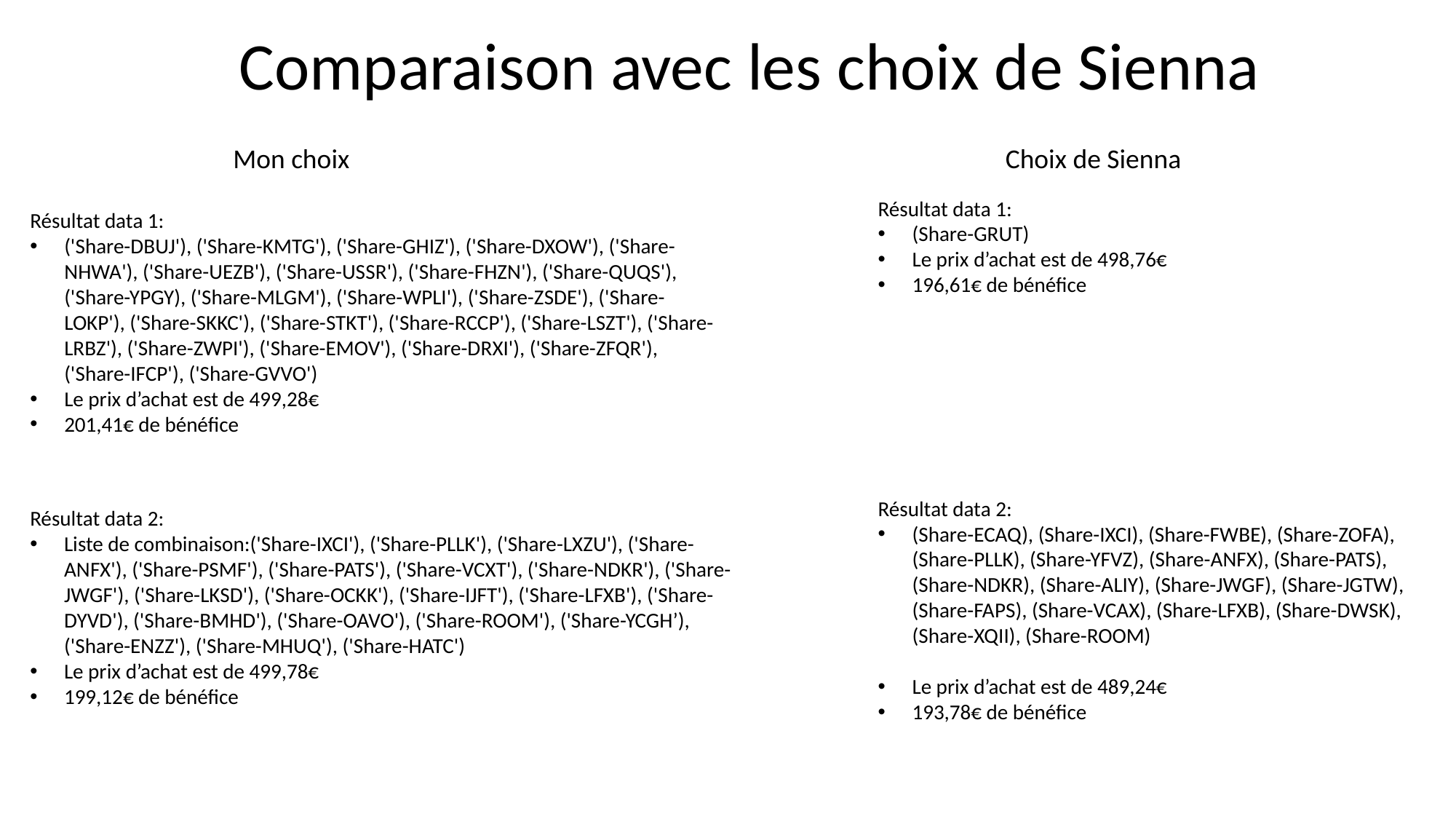

# Comparaison avec les choix de Sienna
Mon choix
Choix de Sienna
Résultat data 1:
(Share-GRUT)
Le prix d’achat est de 498,76€
196,61€ de bénéfice
Résultat data 1:
('Share-DBUJ'), ('Share-KMTG'), ('Share-GHIZ'), ('Share-DXOW'), ('Share-NHWA'), ('Share-UEZB'), ('Share-USSR'), ('Share-FHZN'), ('Share-QUQS'), ('Share-YPGY), ('Share-MLGM'), ('Share-WPLI'), ('Share-ZSDE'), ('Share-LOKP'), ('Share-SKKC'), ('Share-STKT'), ('Share-RCCP'), ('Share-LSZT'), ('Share-LRBZ'), ('Share-ZWPI'), ('Share-EMOV'), ('Share-DRXI'), ('Share-ZFQR'), ('Share-IFCP'), ('Share-GVVO')
Le prix d’achat est de 499,28€
201,41€ de bénéfice
Résultat data 2:
(Share-ECAQ), (Share-IXCI), (Share-FWBE), (Share-ZOFA), (Share-PLLK), (Share-YFVZ), (Share-ANFX), (Share-PATS), (Share-NDKR), (Share-ALIY), (Share-JWGF), (Share-JGTW), (Share-FAPS), (Share-VCAX), (Share-LFXB), (Share-DWSK), (Share-XQII), (Share-ROOM)

Le prix d’achat est de 489,24€
193,78€ de bénéfice
Résultat data 2:
Liste de combinaison:('Share-IXCI'), ('Share-PLLK'), ('Share-LXZU'), ('Share-ANFX'), ('Share-PSMF'), ('Share-PATS'), ('Share-VCXT'), ('Share-NDKR'), ('Share-JWGF'), ('Share-LKSD'), ('Share-OCKK'), ('Share-IJFT'), ('Share-LFXB'), ('Share-DYVD'), ('Share-BMHD'), ('Share-OAVO'), ('Share-ROOM'), ('Share-YCGH’), ('Share-ENZZ'), ('Share-MHUQ'), ('Share-HATC')
Le prix d’achat est de 499,78€
199,12€ de bénéfice